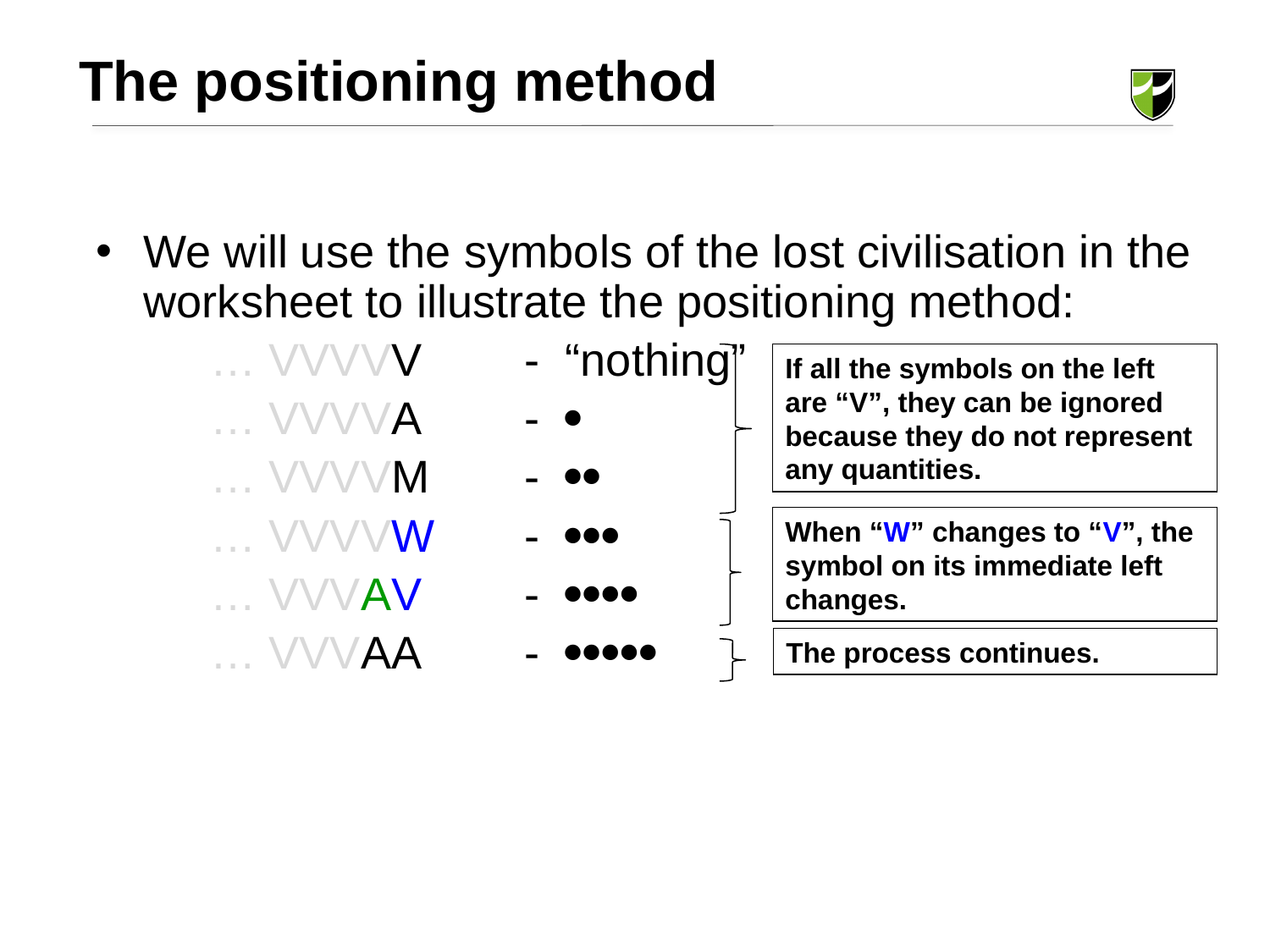

The positioning method
We will use the symbols of the lost civilisation in the worksheet to illustrate the positioning method:
         … VVVVV  	-  “nothing”
         … VVVVA  	-  •
         … VVVVM 	-  ••
         … VVVVW	-  •••
         … VVVAV  	-  ••••
         … VVVAA  	-  •••••

If all the symbols on the left are “V”, they can be ignored because they do not represent any quantities.
When “W” changes to “V”, the symbol on its immediate left changes.

The process continues.